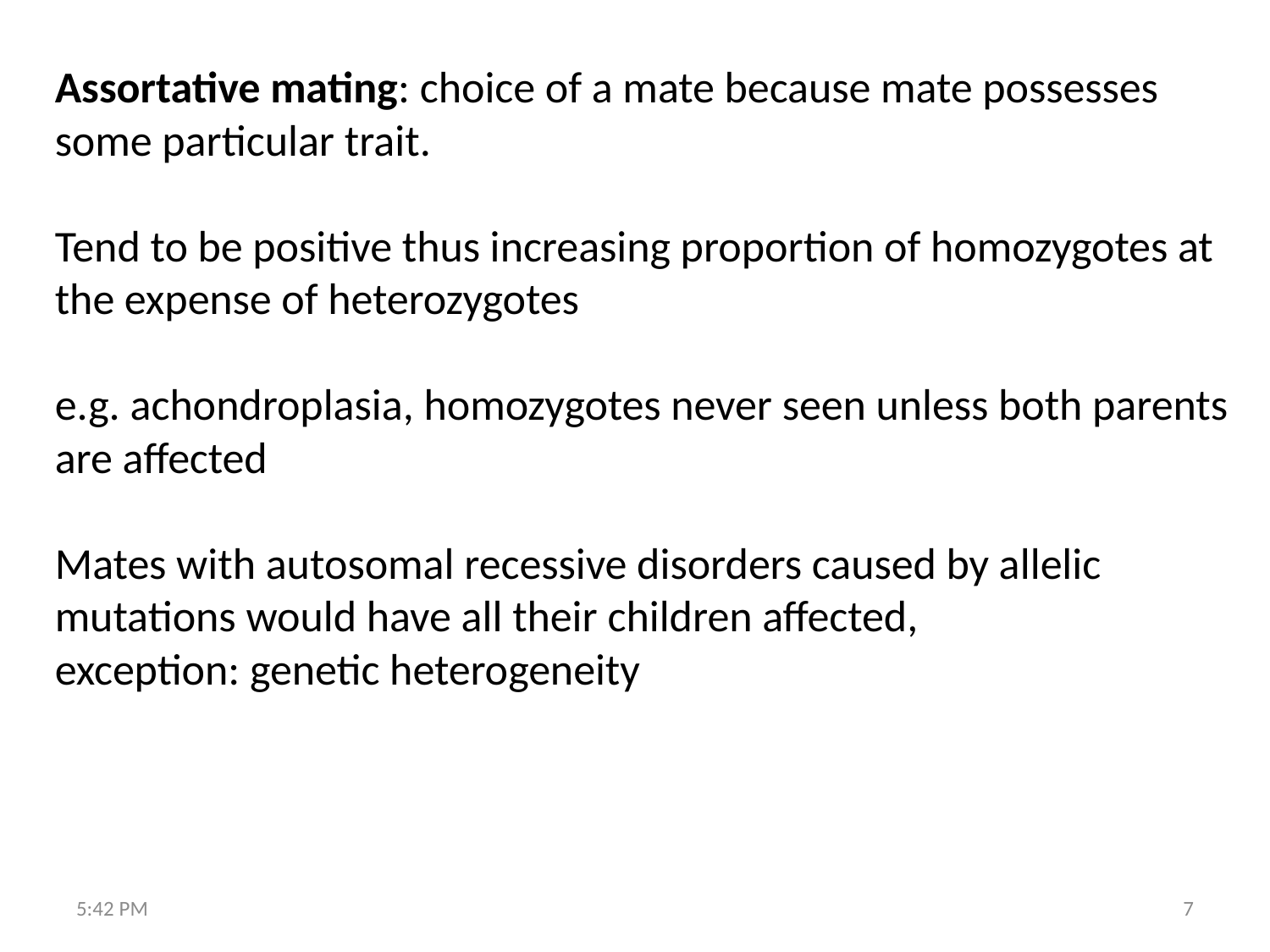

Assortative mating: choice of a mate because mate possesses some particular trait.

Tend to be positive thus increasing proportion of homozygotes at the expense of heterozygotes

e.g. achondroplasia, homozygotes never seen unless both parents are affected

Mates with autosomal recessive disorders caused by allelic mutations would have all their children affected,
exception: genetic heterogeneity
5:42 PM
7